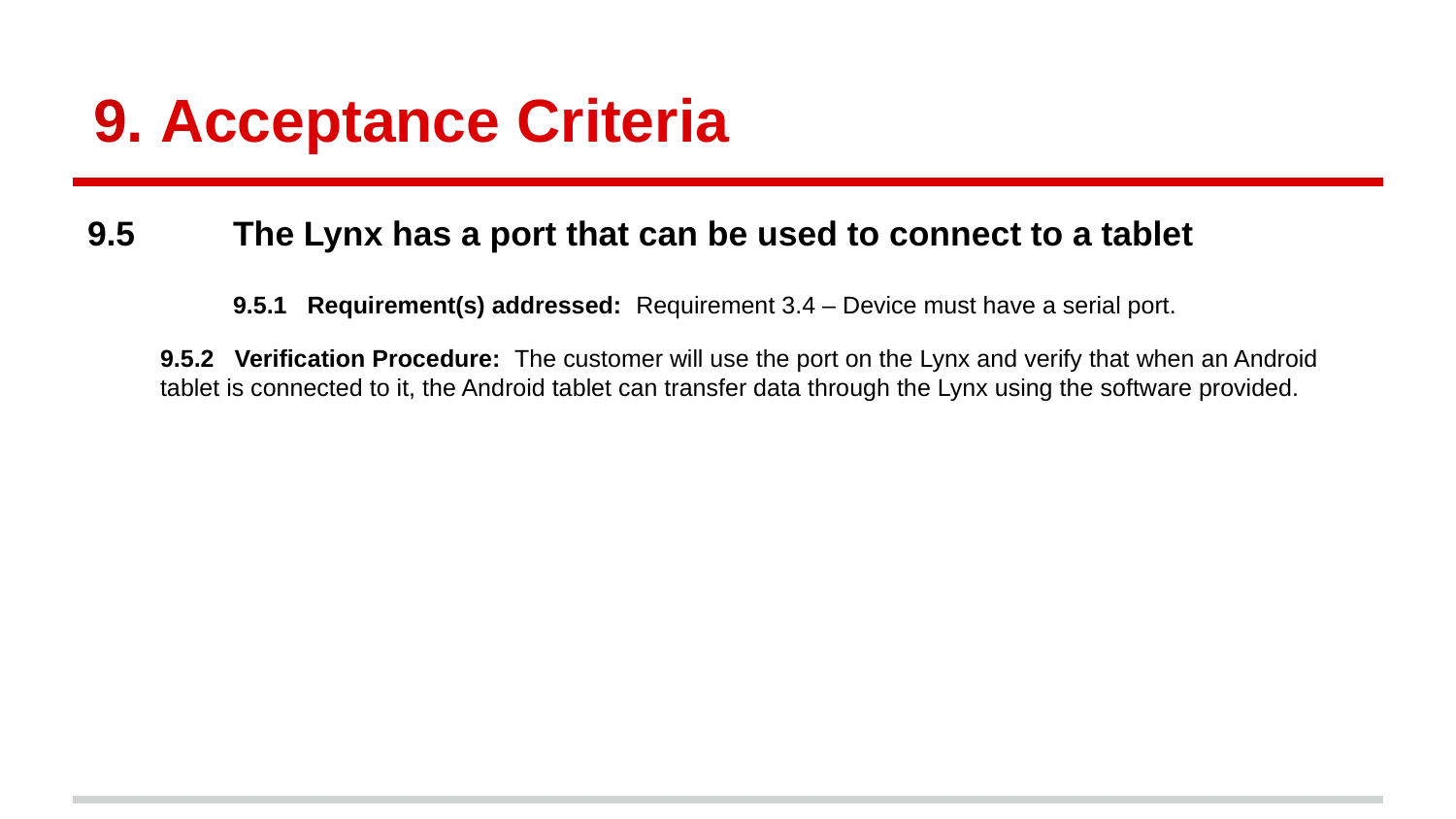

# Acceptance Criteria
9.5 	The Lynx has a port that can be used to connect to a tablet
          	9.5.1   Requirement(s) addressed:  Requirement 3.4 – Device must have a serial port.
9.5.2   Verification Procedure:  The customer will use the port on the Lynx and verify that when an Android tablet is connected to it, the Android tablet can transfer data through the Lynx using the software provided.